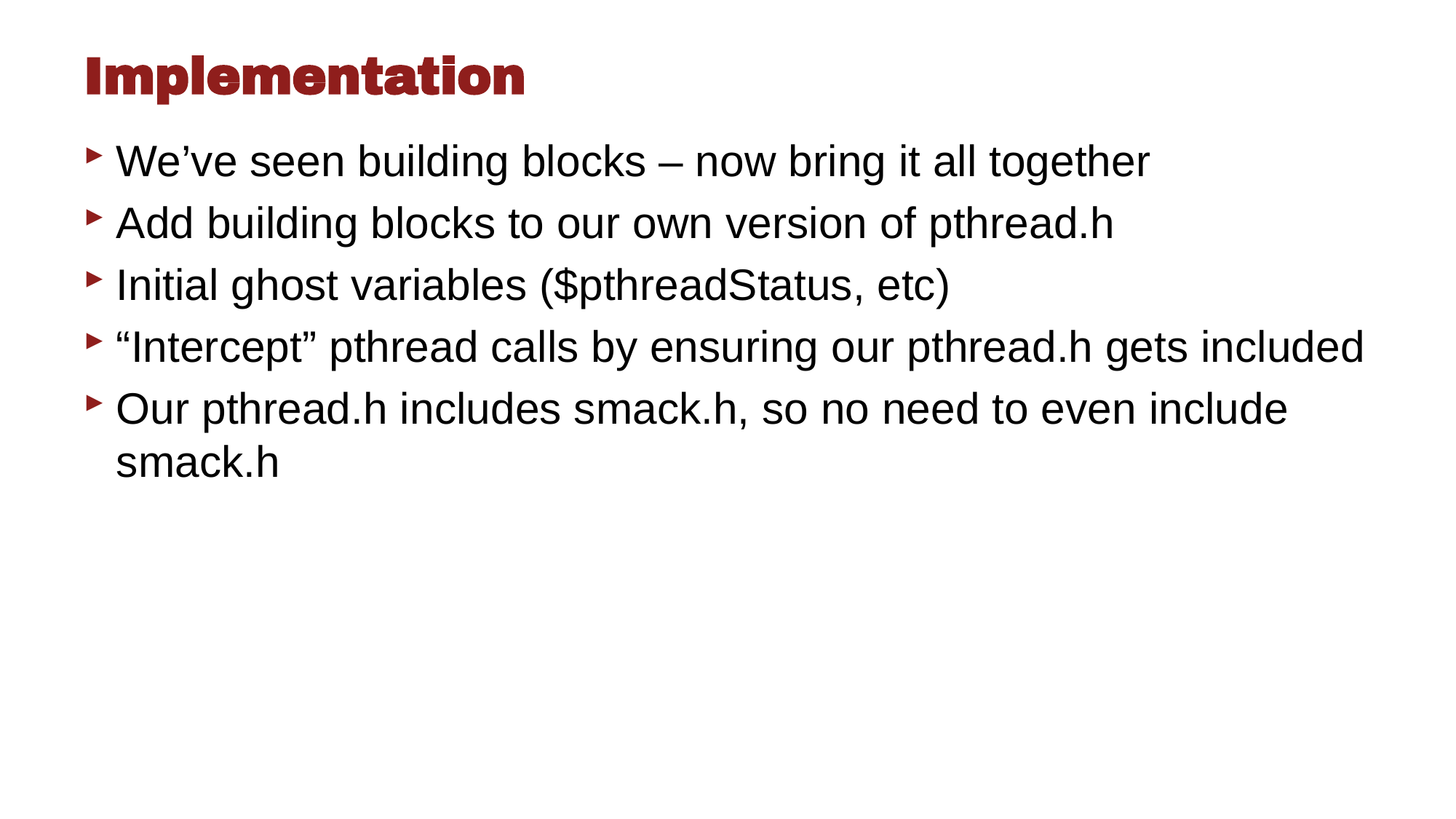

# Implementation
We’ve seen building blocks – now bring it all together
Add building blocks to our own version of pthread.h
Initial ghost variables ($pthreadStatus, etc)
“Intercept” pthread calls by ensuring our pthread.h gets included
Our pthread.h includes smack.h, so no need to even include smack.h